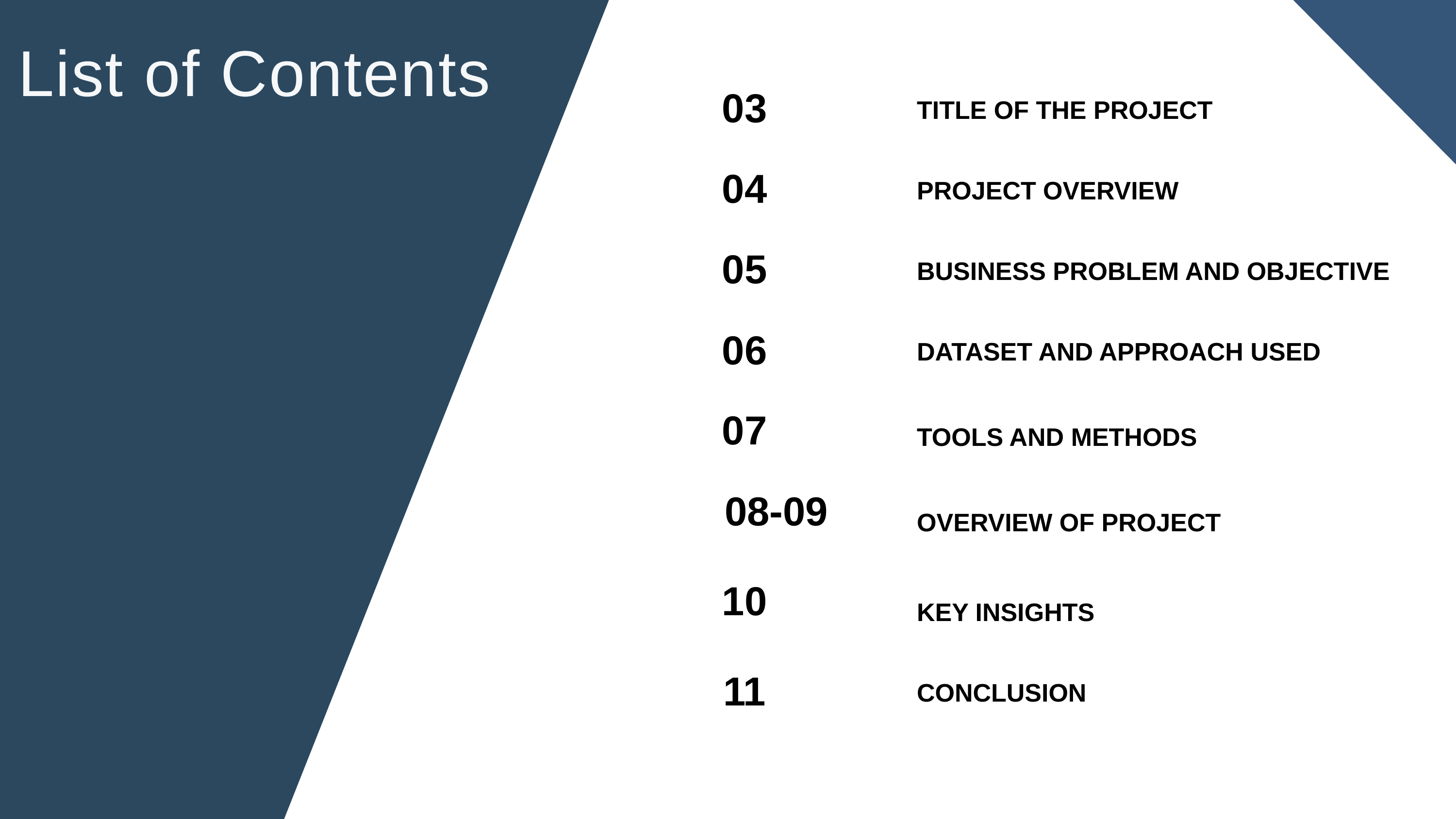

List of Contents
03
04
05
06
07
08-09
10
11
TITLE OF THE PROJECT
PROJECT OVERVIEW
BUSINESS PROBLEM AND OBJECTIVE
DATASET AND APPROACH USED
TOOLS AND METHODS
OVERVIEW OF PROJECT
KEY INSIGHTS
CONCLUSION